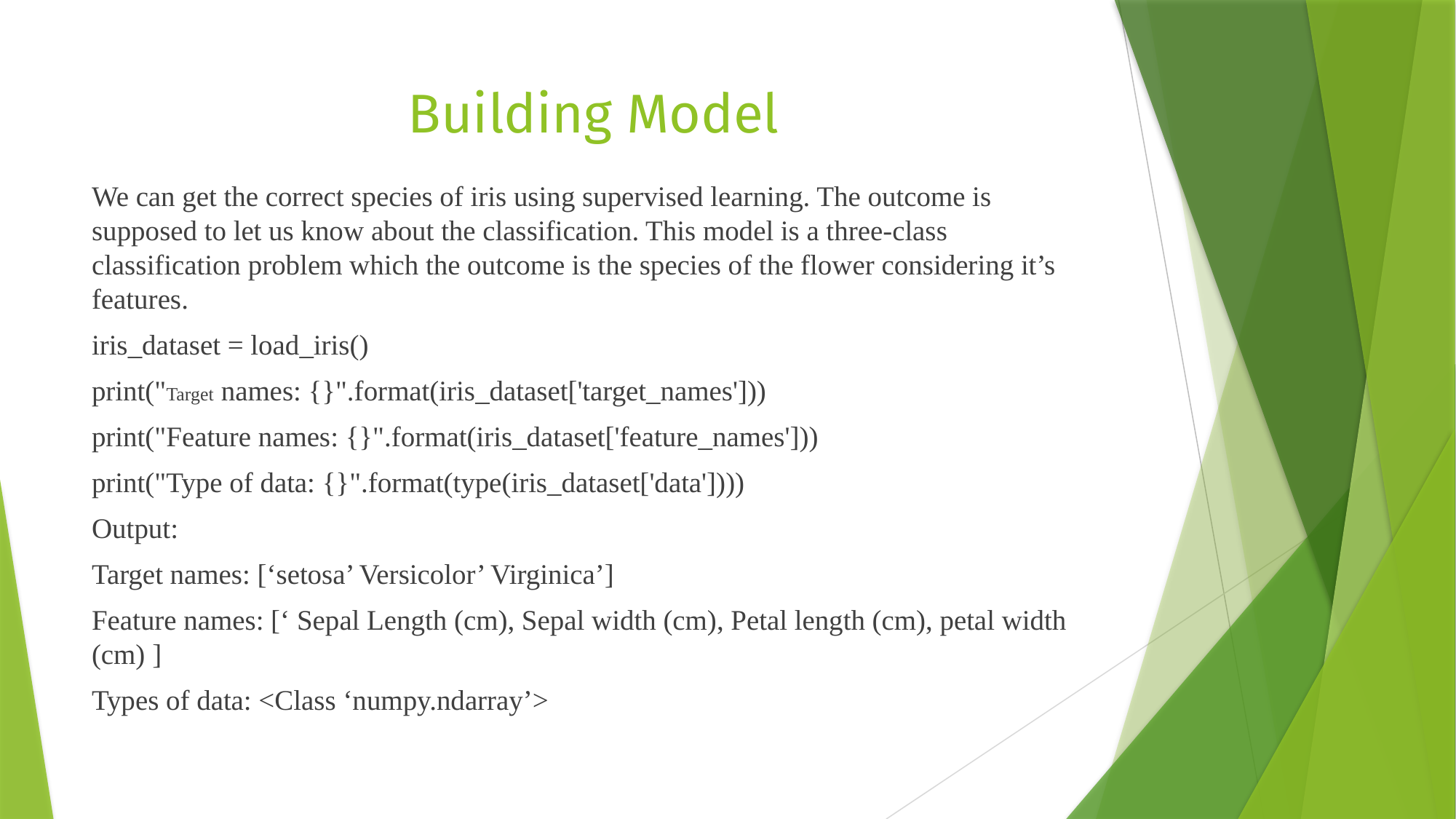

# Building Model
We can get the correct species of iris using supervised learning. The outcome is supposed to let us know about the classification. This model is a three-class classification problem which the outcome is the species of the flower considering it’s features.
iris_dataset = load_iris()
print("Target names: {}".format(iris_dataset['target_names']))
print("Feature names: {}".format(iris_dataset['feature_names']))
print("Type of data: {}".format(type(iris_dataset['data'])))
Output:
Target names: [‘setosa’ Versicolor’ Virginica’]
Feature names: [‘ Sepal Length (cm), Sepal width (cm), Petal length (cm), petal width (cm) ]
Types of data: <Class ‘numpy.ndarray’>